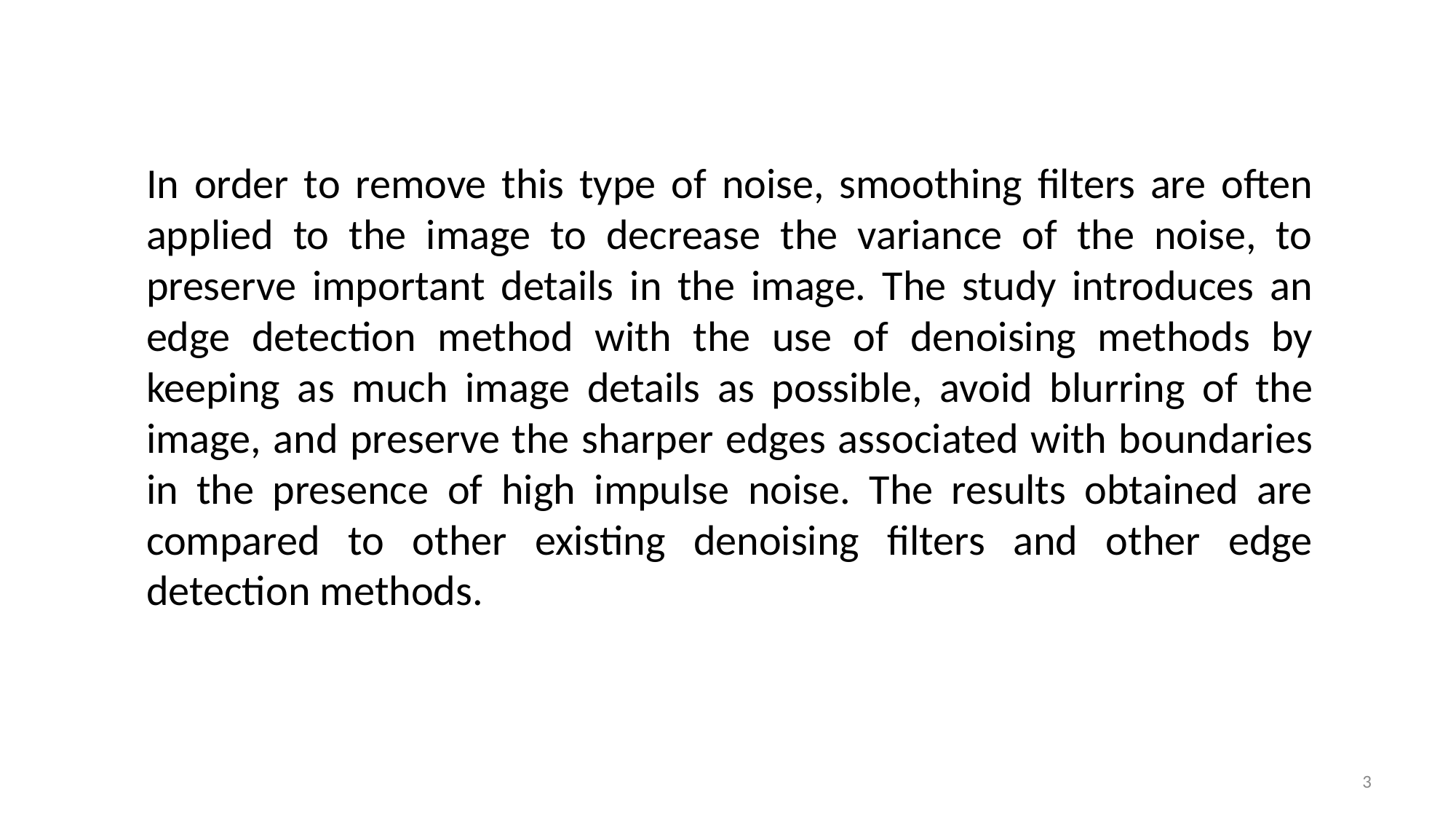

In order to remove this type of noise, smoothing filters are often applied to the image to decrease the variance of the noise, to preserve important details in the image. The study introduces an edge detection method with the use of denoising methods by keeping as much image details as possible, avoid blurring of the image, and preserve the sharper edges associated with boundaries in the presence of high impulse noise. The results obtained are compared to other existing denoising filters and other edge detection methods.
3